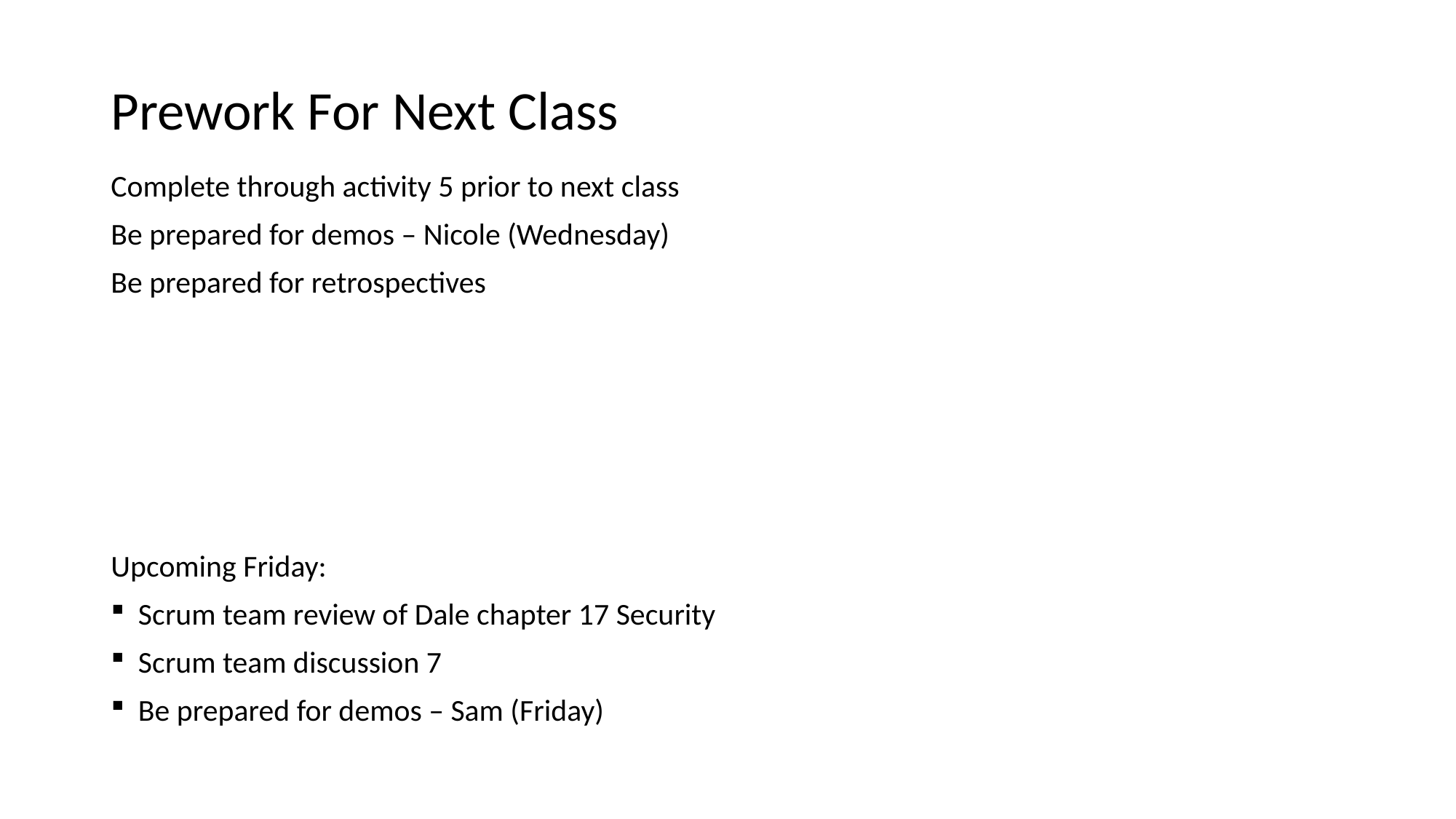

# Prework For Next Class
Complete through activity 5 prior to next class
Be prepared for demos – Nicole (Wednesday)
Be prepared for retrospectives

Upcoming Friday:
Scrum team review of Dale chapter 17 Security
Scrum team discussion 7
Be prepared for demos – Sam (Friday)